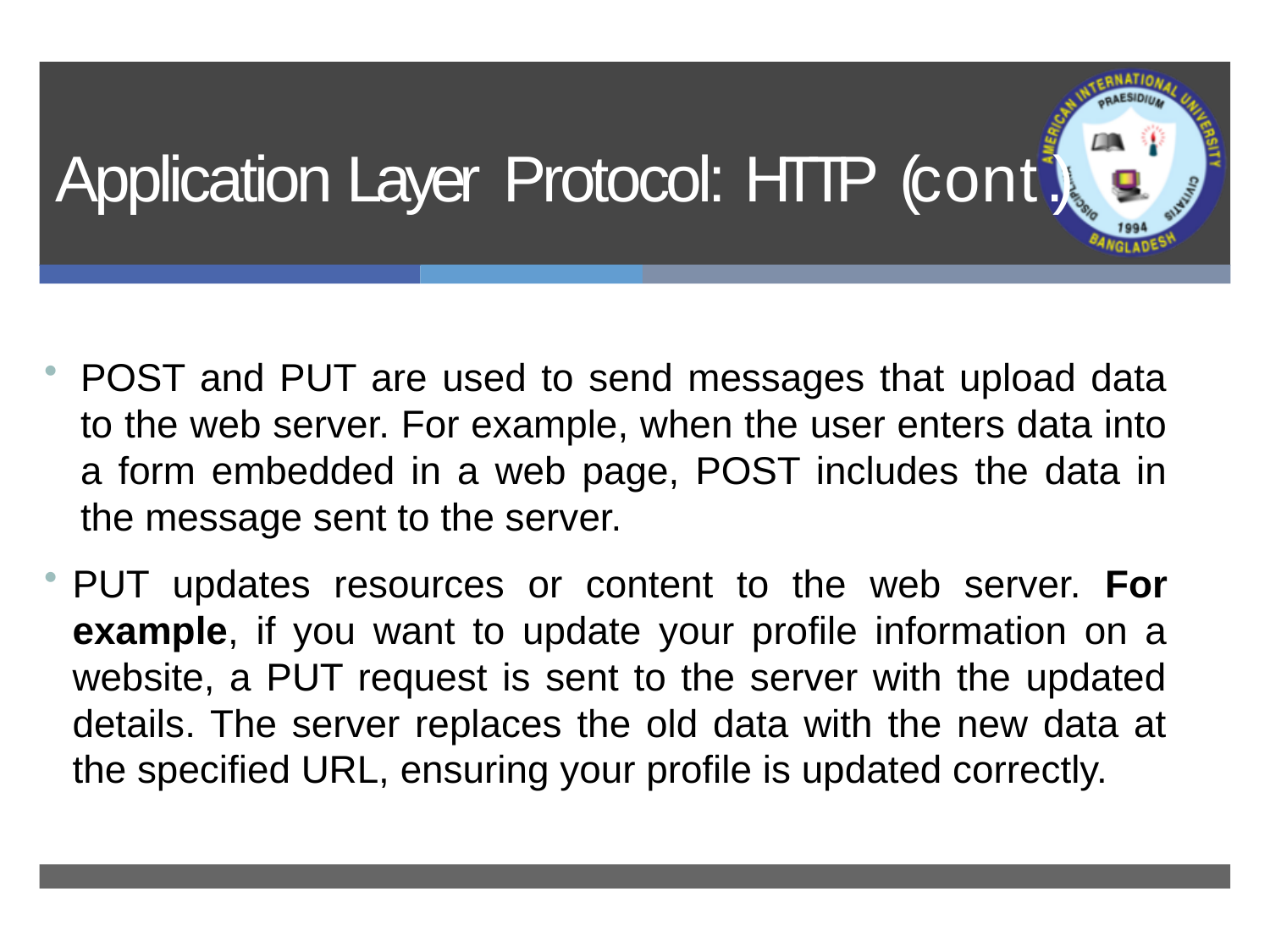

# Application Layer  Protocol: HTTP     (c  o  n  t   .)
POST and PUT are used to send messages that upload data to the web server. For example, when the user enters data into a form embedded in a web page, POST includes the data in the message sent to the server.
PUT updates resources or content to the web server. For example, if you want to update your profile information on a website, a PUT request is sent to the server with the updated details. The server replaces the old data with the new data at the specified URL, ensuring your profile is updated correctly.